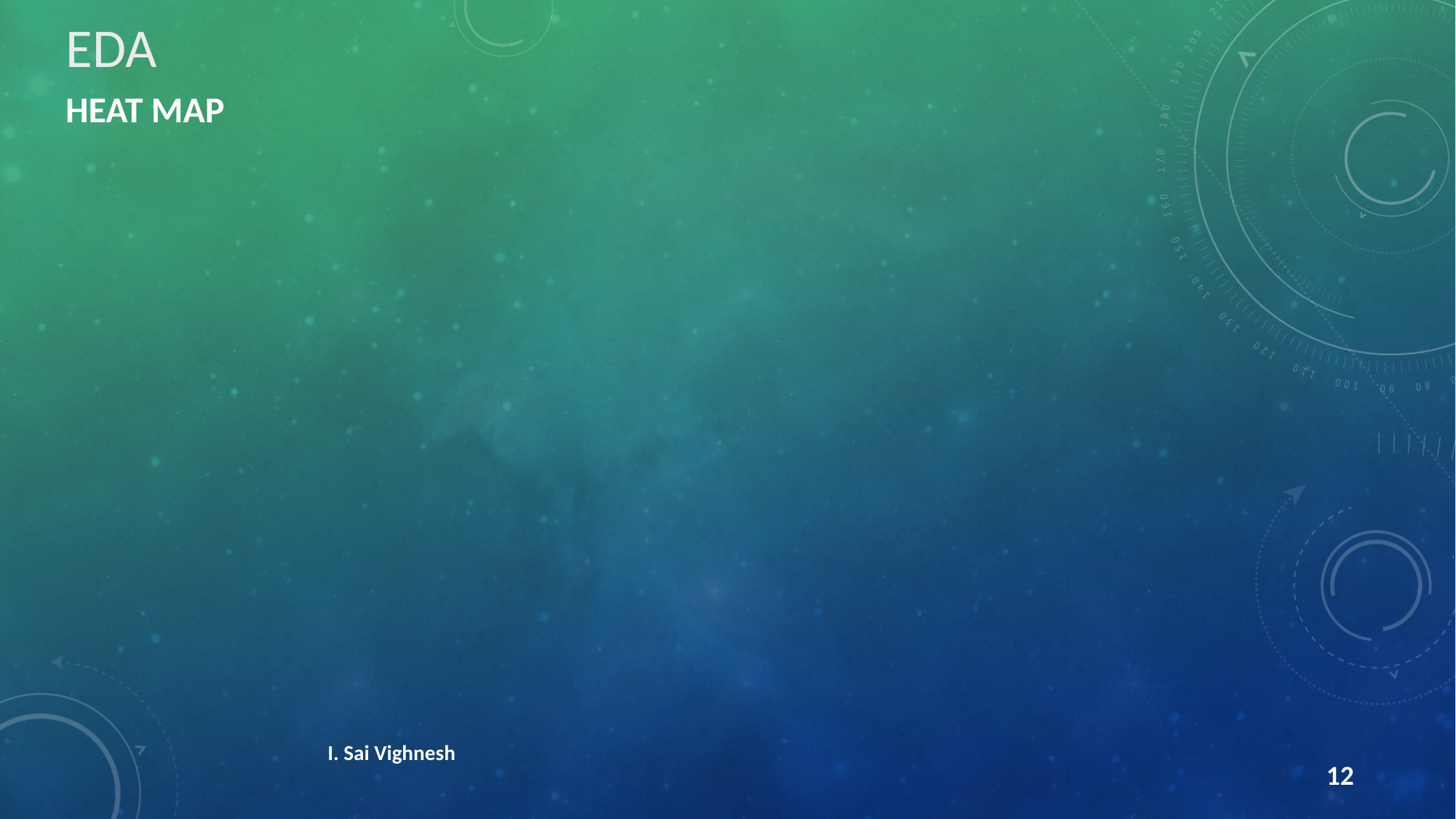

# EDA
HEAT MAP
I. Sai Vighnesh
12